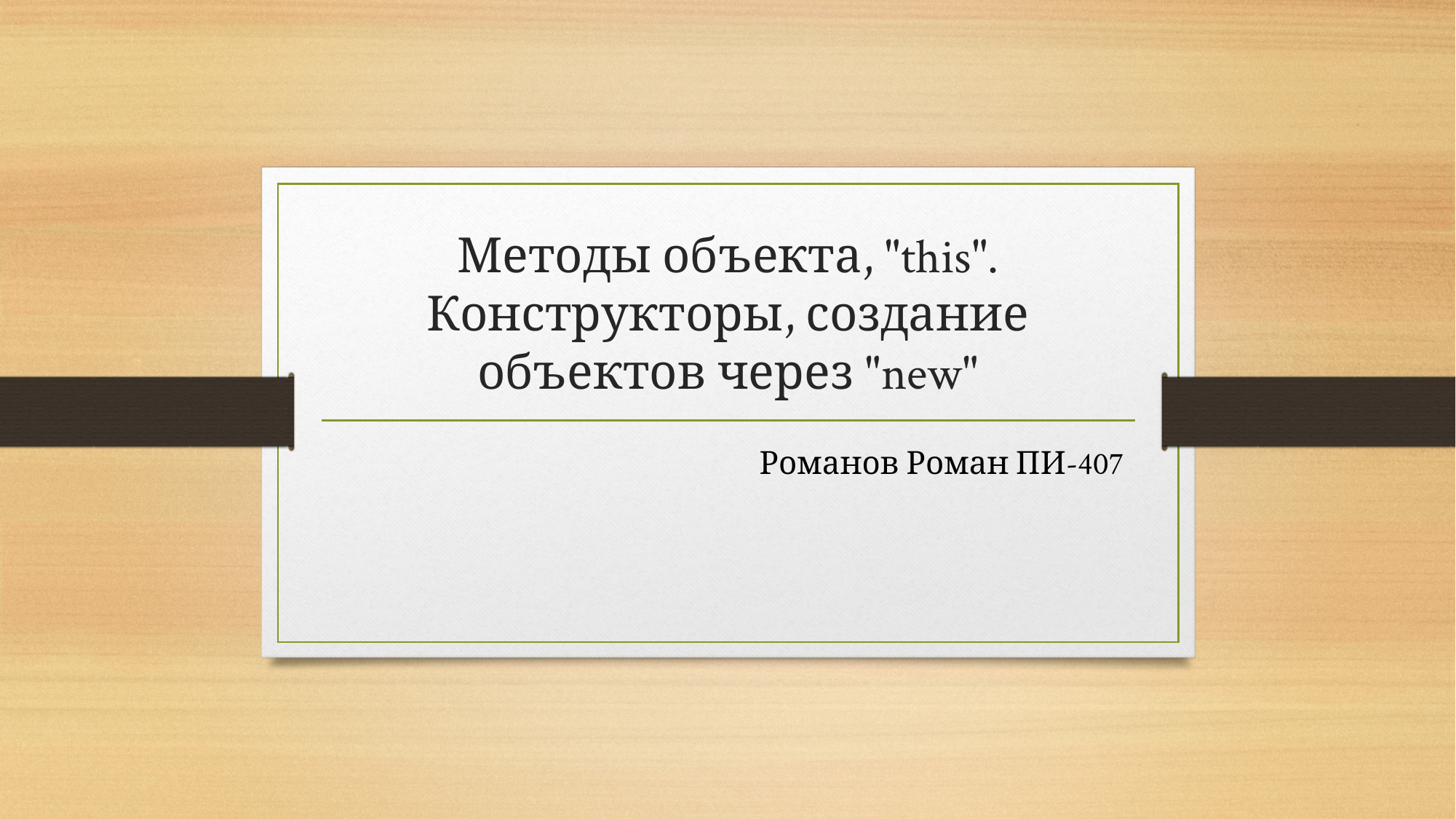

# Методы объекта, "this". Конструкторы, создание объектов через "new"
Романов Роман ПИ-407